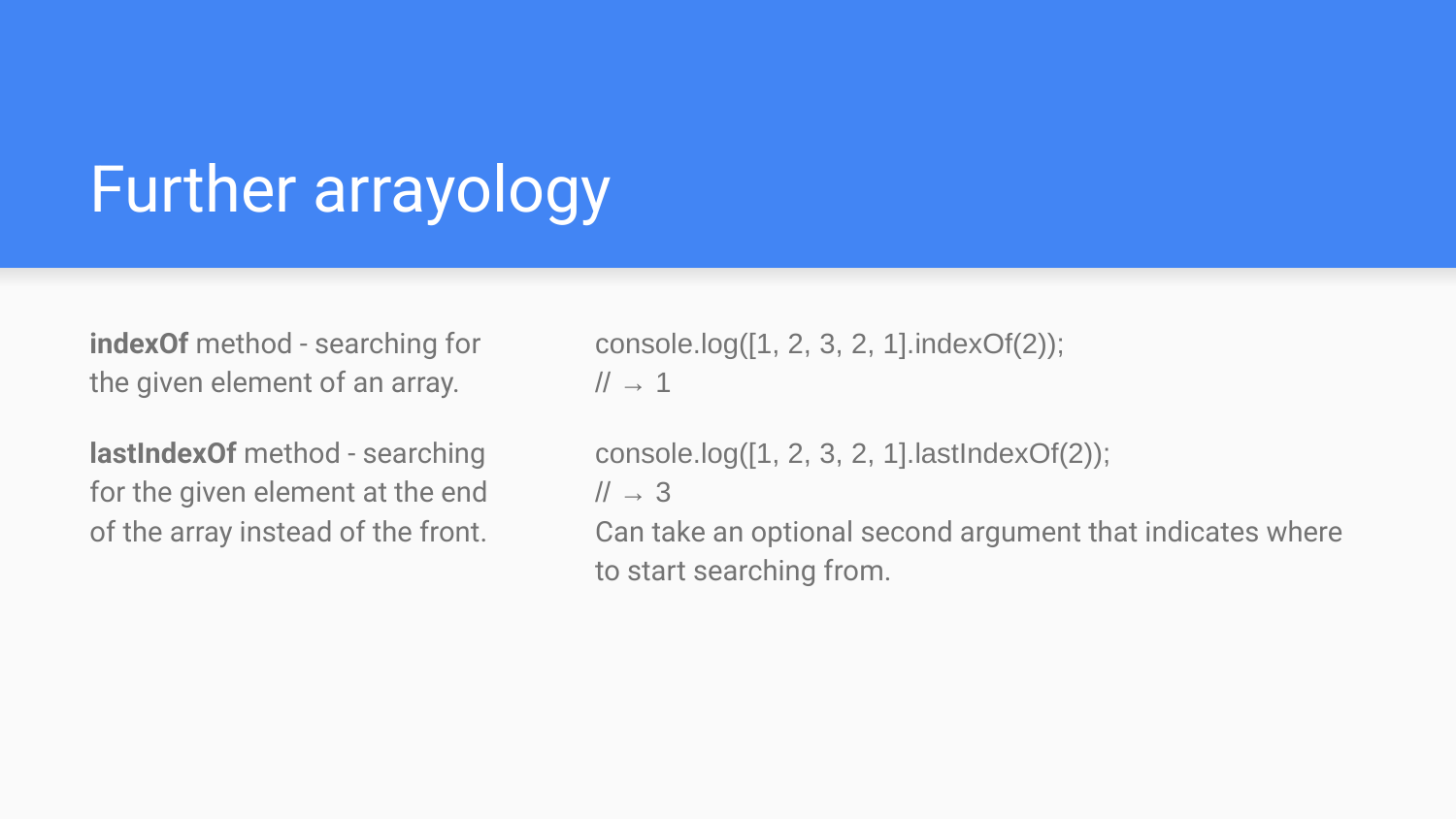

# Further arrayology
indexOf method - searching for the given element of an array.
lastIndexOf method - searching for the given element at the end of the array instead of the front.

console.log([1, 2, 3, 2, 1].indexOf(2));
// → 1
console.log([1, 2, 3, 2, 1].lastIndexOf(2));
// → 3
Can take an optional second argument that indicates where to start searching from.